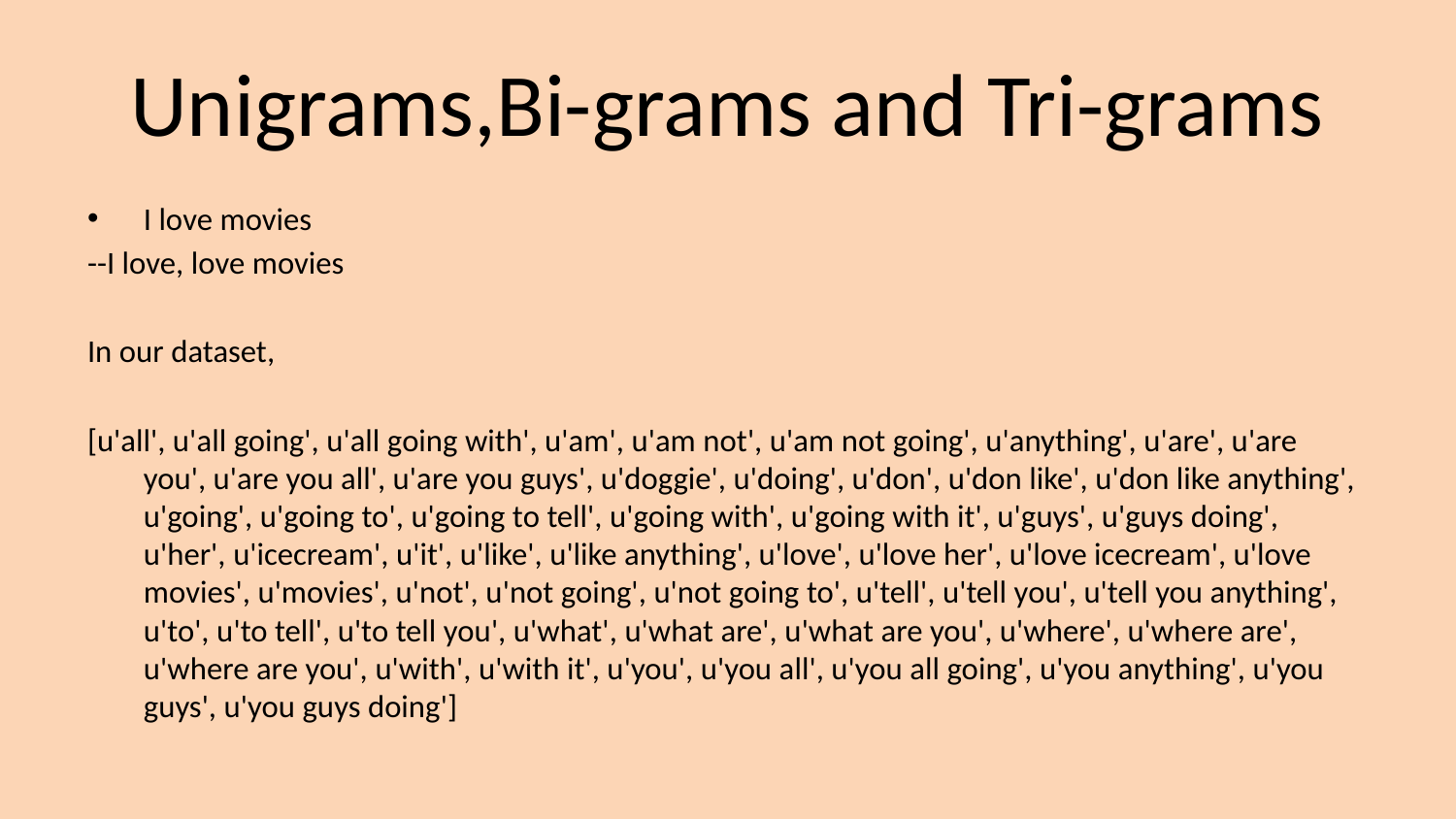

# Unigrams,Bi-grams and Tri-grams
I love movies
--I love, love movies

In our dataset,

[u'all', u'all going', u'all going with', u'am', u'am not', u'am not going', u'anything', u'are', u'are you', u'are you all', u'are you guys', u'doggie', u'doing', u'don', u'don like', u'don like anything', u'going', u'going to', u'going to tell', u'going with', u'going with it', u'guys', u'guys doing', u'her', u'icecream', u'it', u'like', u'like anything', u'love', u'love her', u'love icecream', u'love movies', u'movies', u'not', u'not going', u'not going to', u'tell', u'tell you', u'tell you anything', u'to', u'to tell', u'to tell you', u'what', u'what are', u'what are you', u'where', u'where are', u'where are you', u'with', u'with it', u'you', u'you all', u'you all going', u'you anything', u'you guys', u'you guys doing']